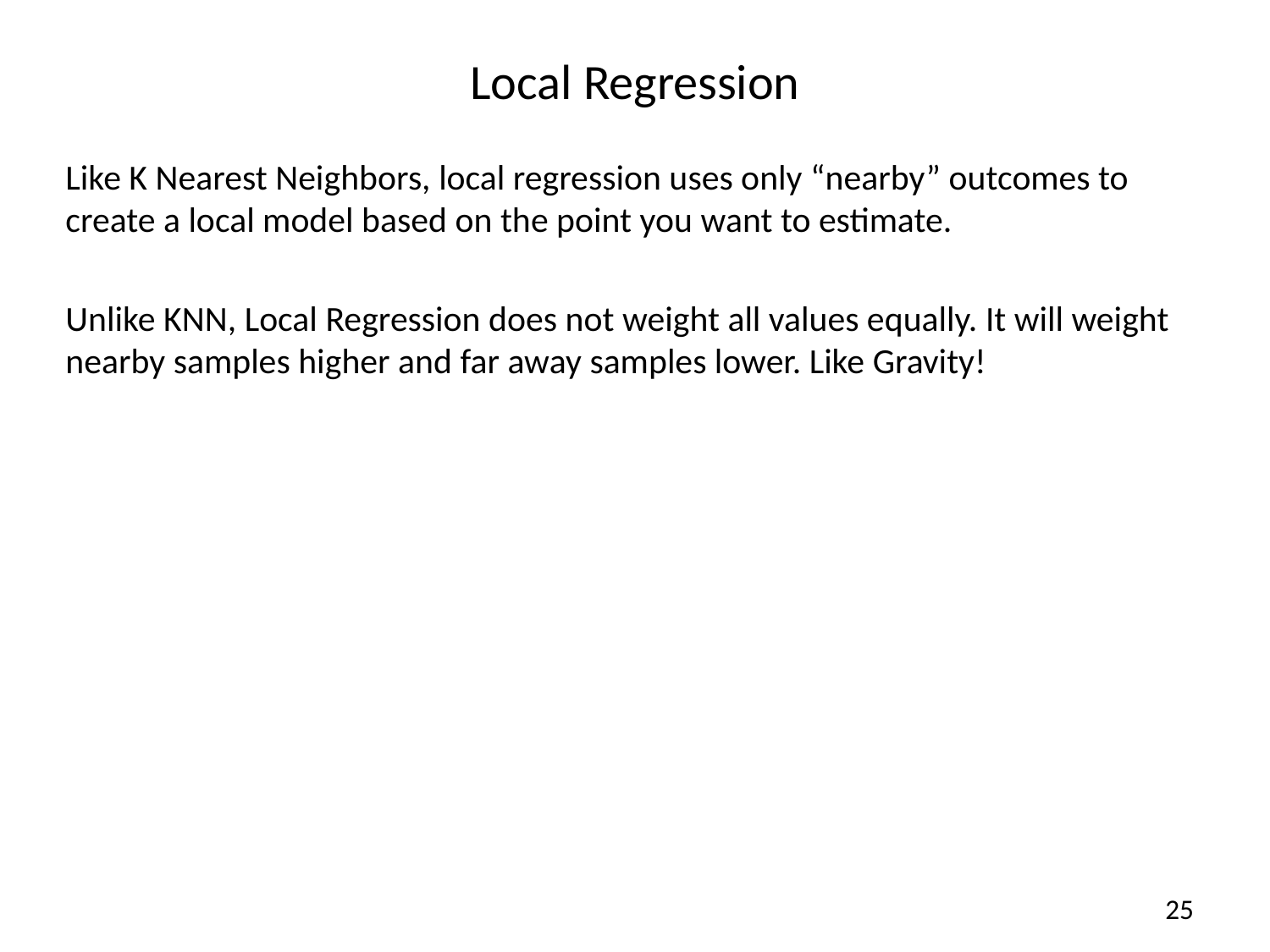

# Local Regression
Like K Nearest Neighbors, local regression uses only “nearby” outcomes to create a local model based on the point you want to estimate.

Unlike KNN, Local Regression does not weight all values equally. It will weight nearby samples higher and far away samples lower. Like Gravity!

25